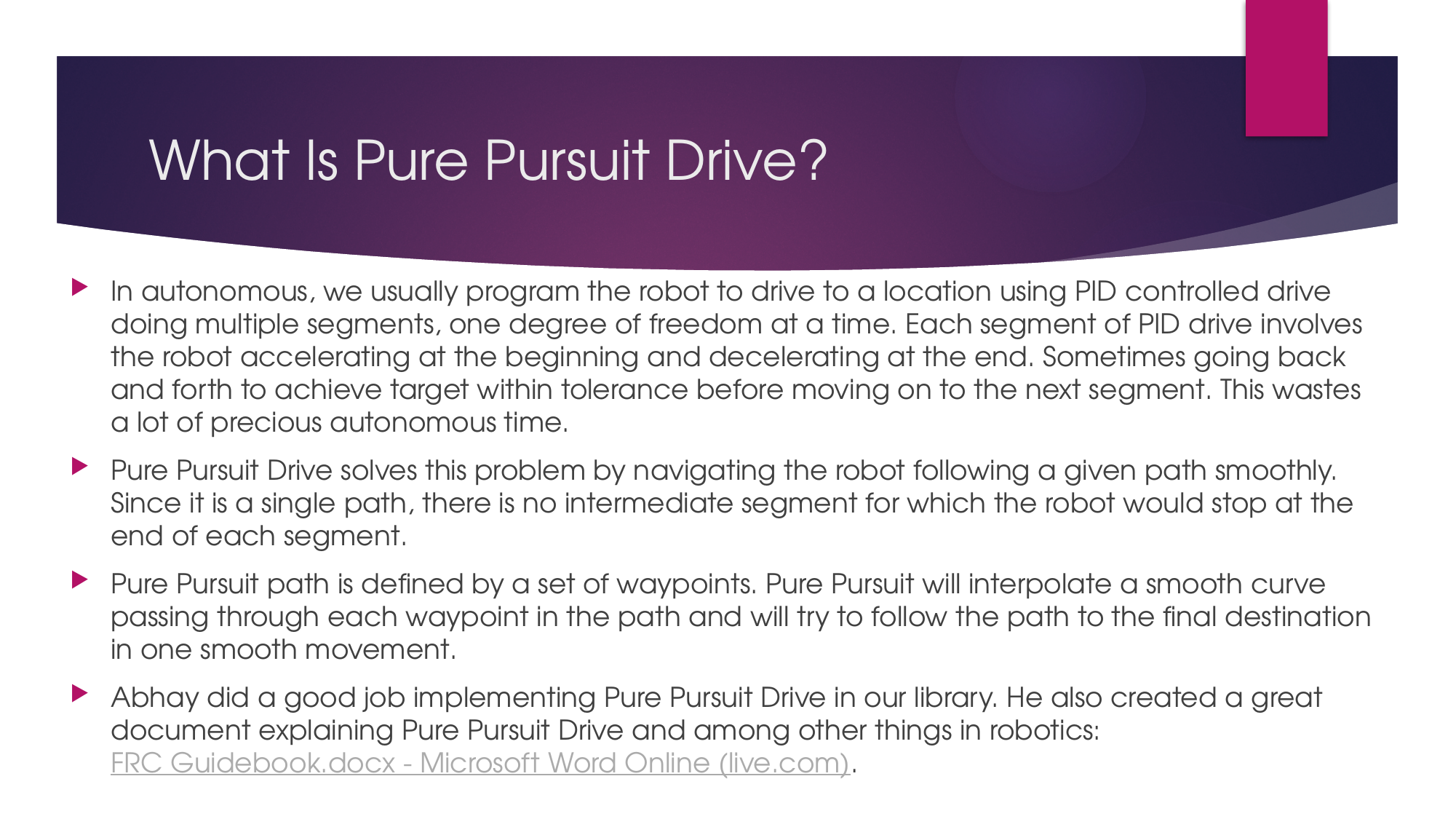

# What Is Pure Pursuit Drive?
In autonomous, we usually program the robot to drive to a location using PID controlled drive doing multiple segments, one degree of freedom at a time. Each segment of PID drive involves the robot accelerating at the beginning and decelerating at the end. Sometimes going back and forth to achieve target within tolerance before moving on to the next segment. This wastes a lot of precious autonomous time.
Pure Pursuit Drive solves this problem by navigating the robot following a given path smoothly. Since it is a single path, there is no intermediate segment for which the robot would stop at the end of each segment.
Pure Pursuit path is defined by a set of waypoints. Pure Pursuit will interpolate a smooth curve passing through each waypoint in the path and will try to follow the path to the final destination in one smooth movement.
Abhay did a good job implementing Pure Pursuit Drive in our library. He also created a great document explaining Pure Pursuit Drive and among other things in robotics: FRC Guidebook.docx - Microsoft Word Online (live.com).